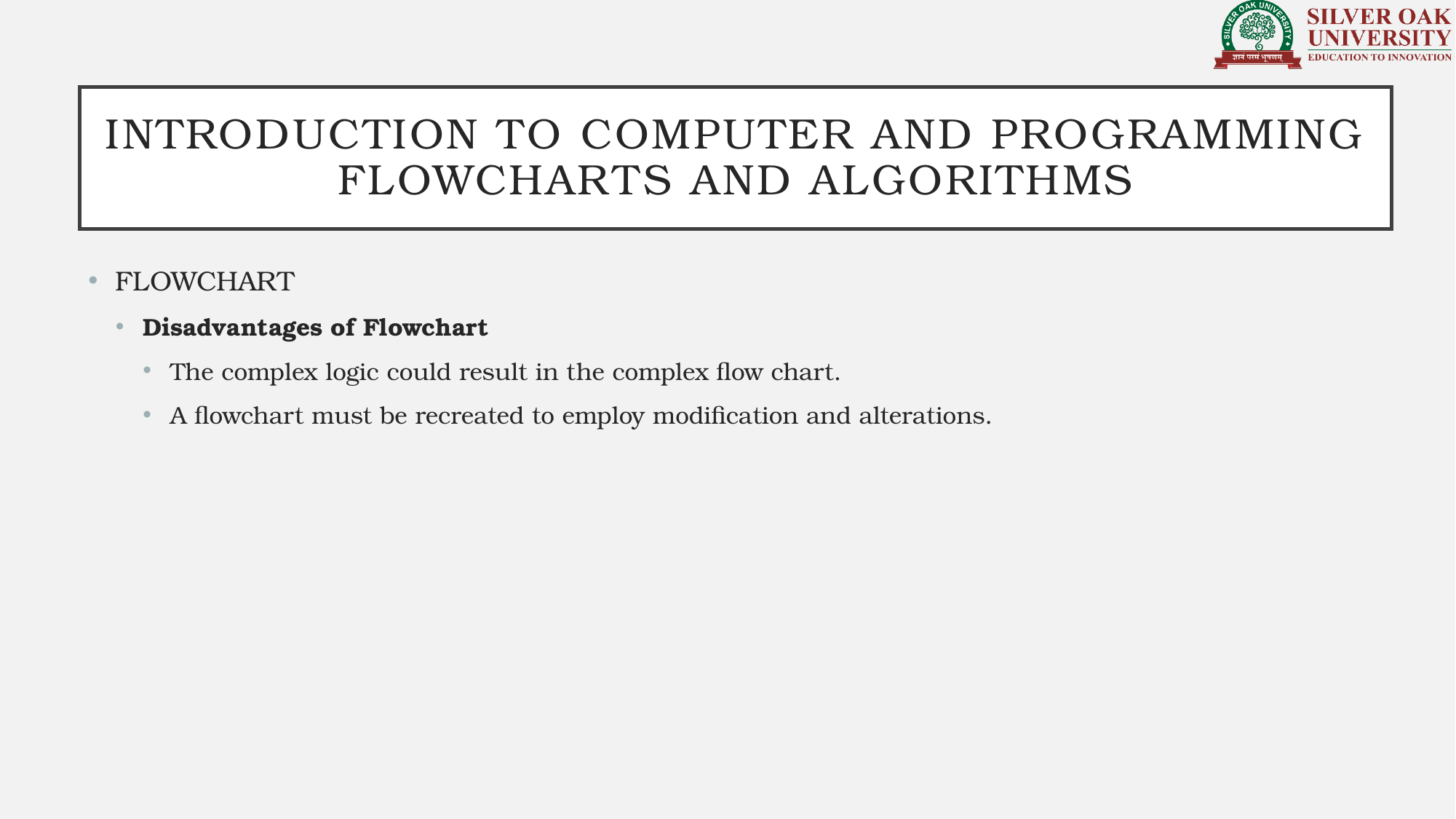

# Introduction to computer and programming Flowcharts and Algorithms
FLOWCHART
Disadvantages of Flowchart
The complex logic could result in the complex flow chart.
A flowchart must be recreated to employ modification and alterations.